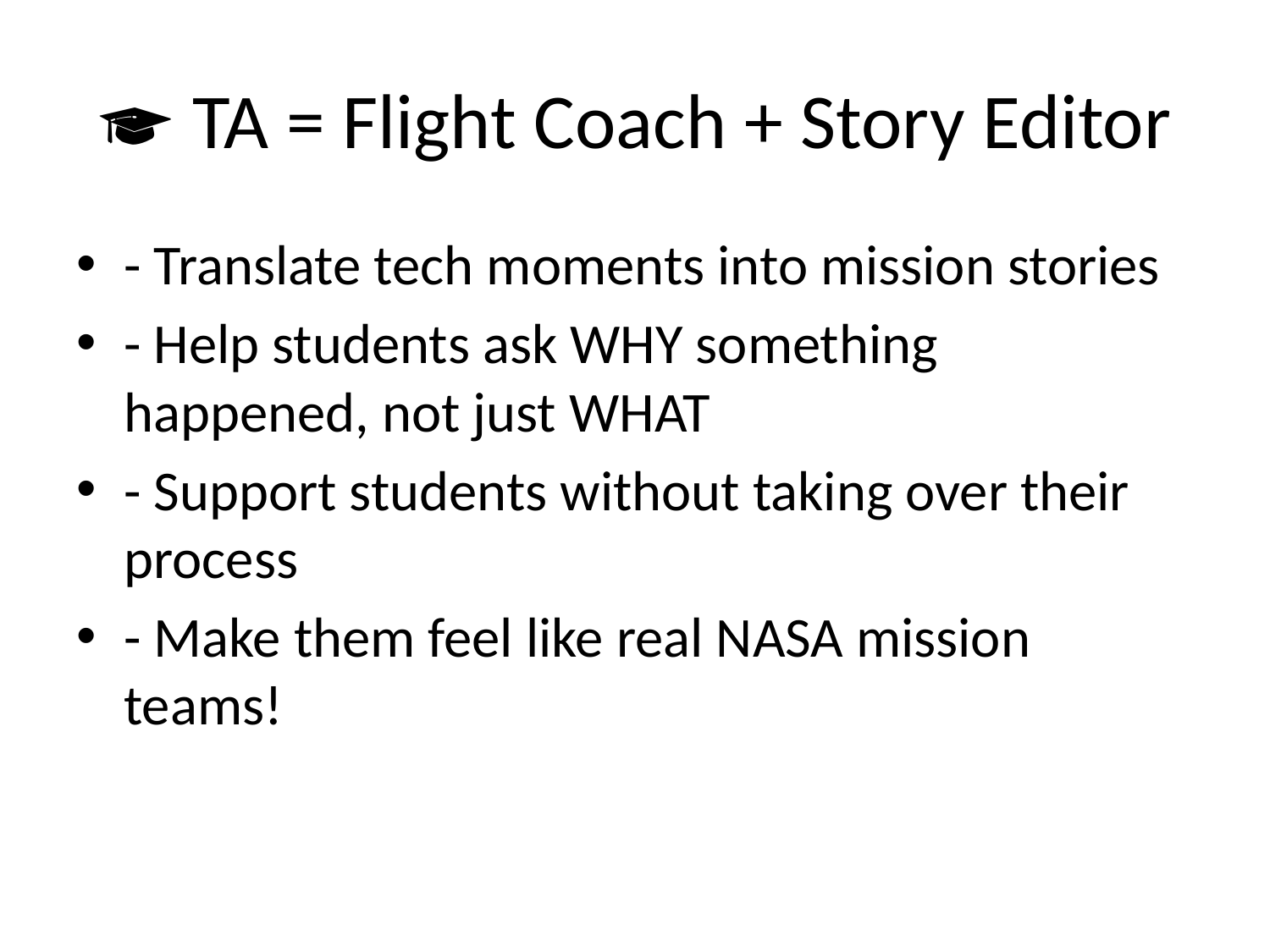

# 🎓 TA = Flight Coach + Story Editor
- Translate tech moments into mission stories
- Help students ask WHY something happened, not just WHAT
- Support students without taking over their process
- Make them feel like real NASA mission teams!